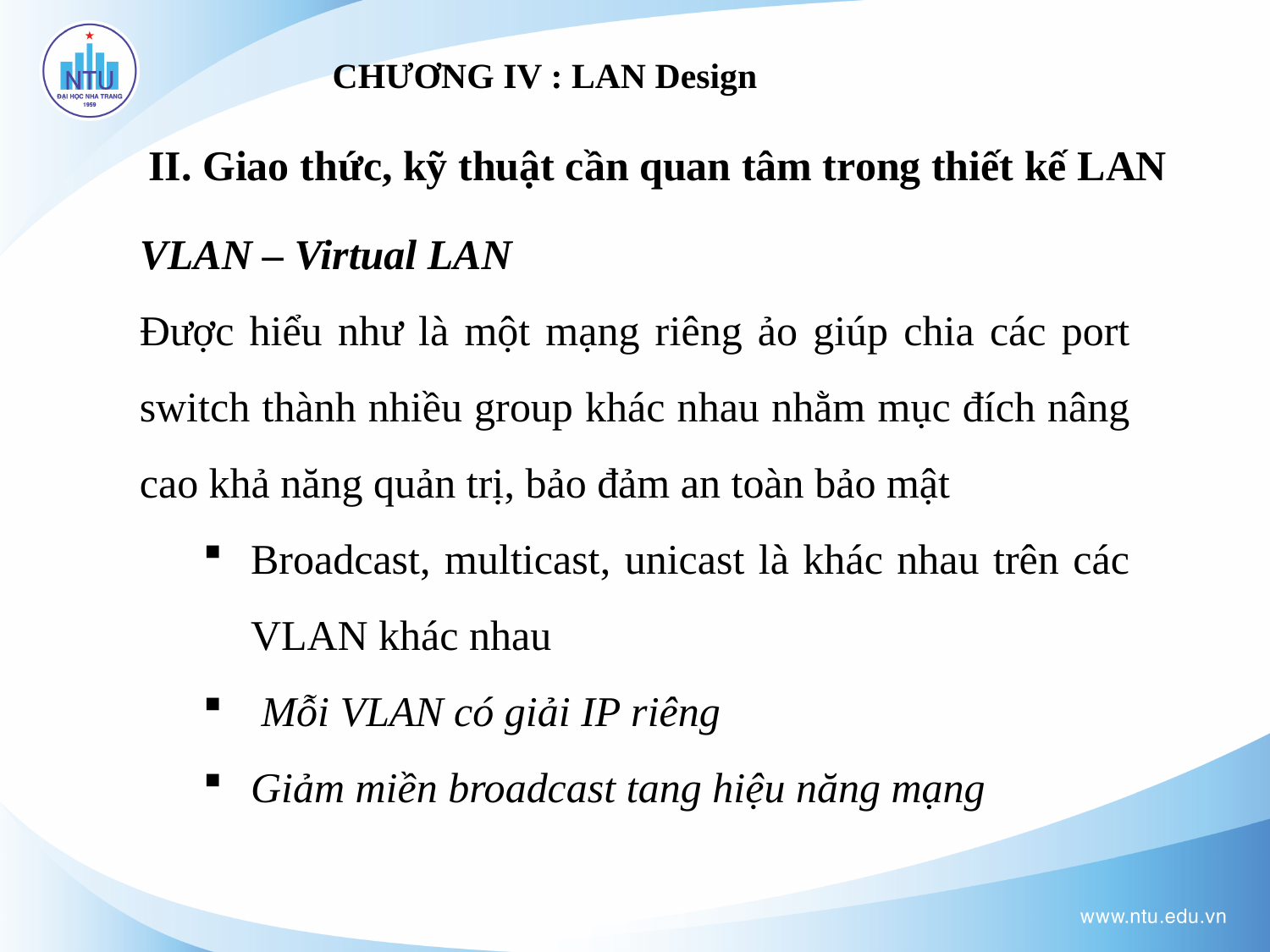

# CHƯƠNG IV : LAN Design
II. Giao thức, kỹ thuật cần quan tâm trong thiết kế LAN
VLAN – Virtual LAN
Được hiểu như là một mạng riêng ảo giúp chia các port switch thành nhiều group khác nhau nhằm mục đích nâng cao khả năng quản trị, bảo đảm an toàn bảo mật
Broadcast, multicast, unicast là khác nhau trên các VLAN khác nhau
 Mỗi VLAN có giải IP riêng
Giảm miền broadcast tang hiệu năng mạng